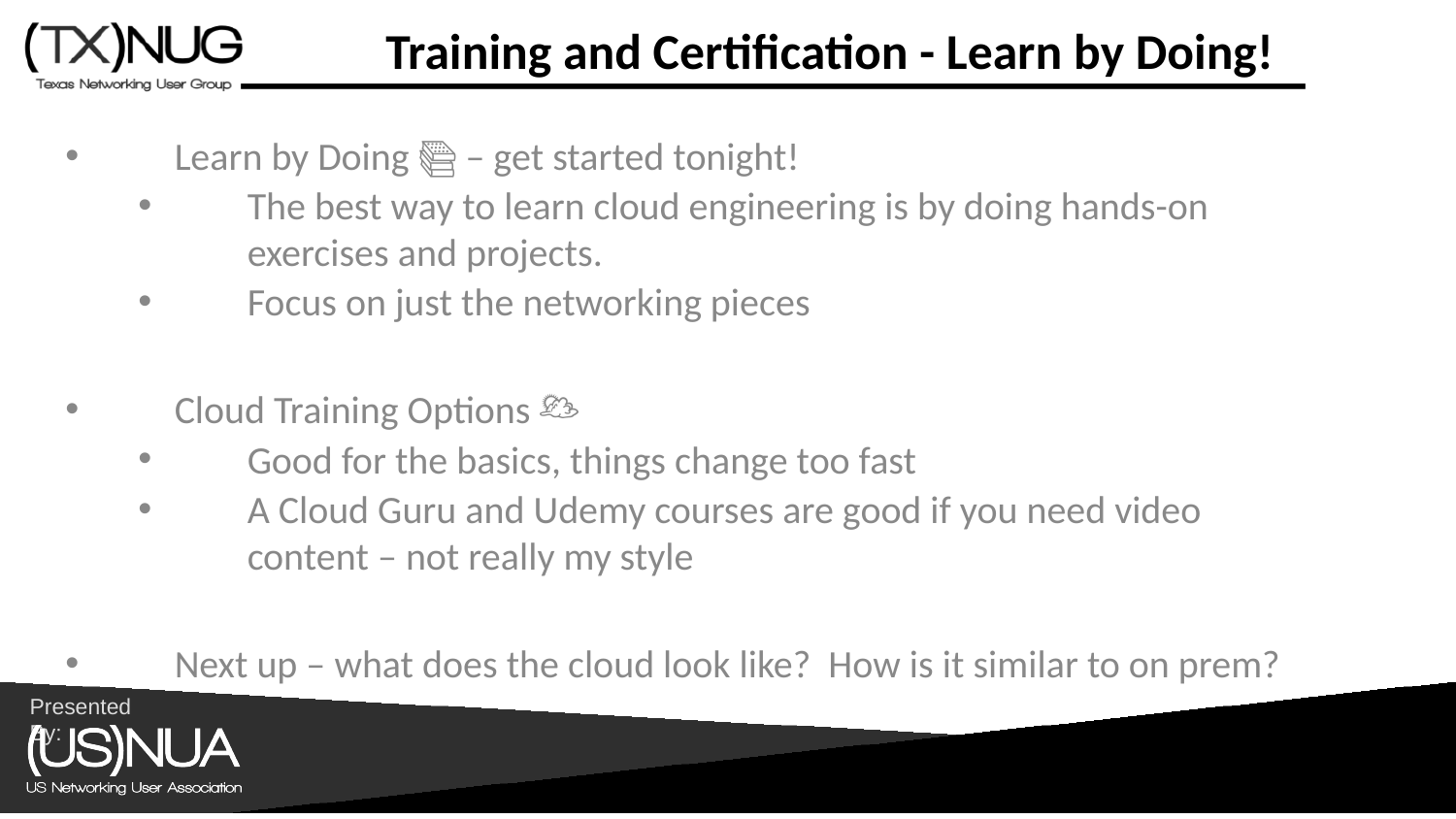

# Training and Certification - Learn by Doing!
Learn by Doing 📚 – get started tonight!
The best way to learn cloud engineering is by doing hands-on exercises and projects.
Focus on just the networking pieces

Cloud Training Options 🌥️
Good for the basics, things change too fast
A Cloud Guru and Udemy courses are good if you need video content – not really my style

Next up – what does the cloud look like?  How is it similar to on prem?